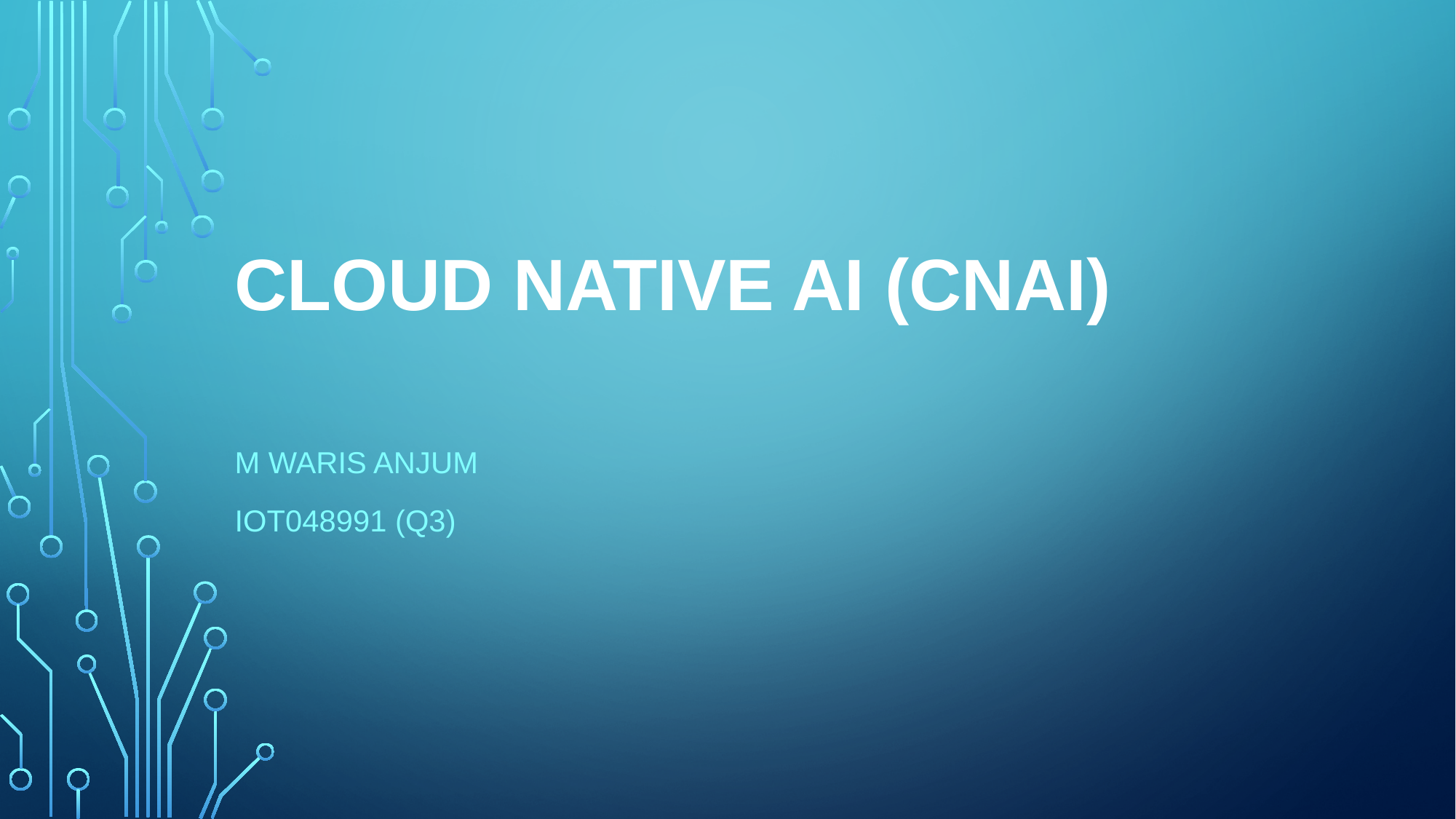

# Cloud Native AI (CNAI)
M waris anjum
IOT048991 (Q3)